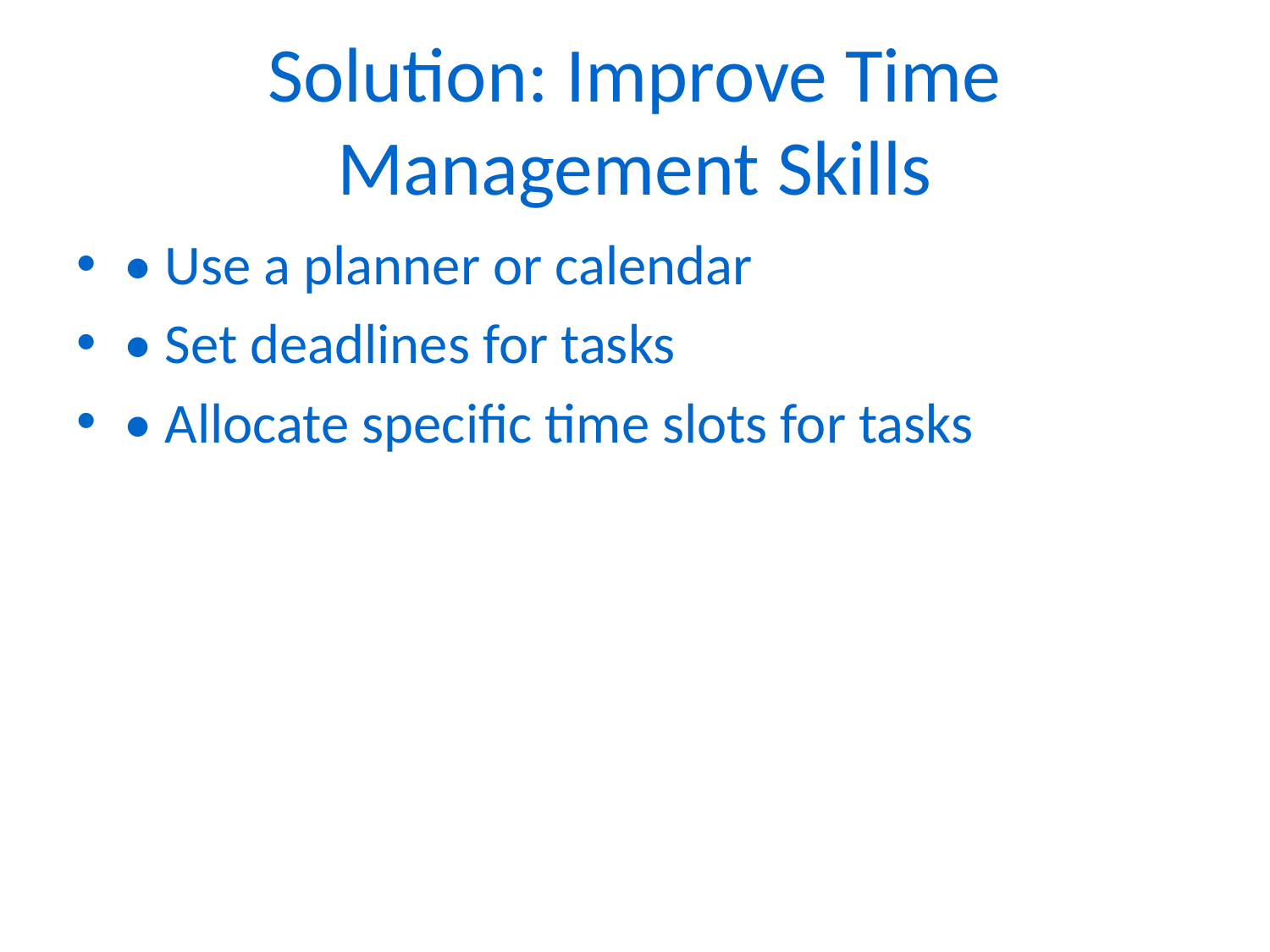

# Solution: Improve Time Management Skills
• Use a planner or calendar
• Set deadlines for tasks
• Allocate specific time slots for tasks